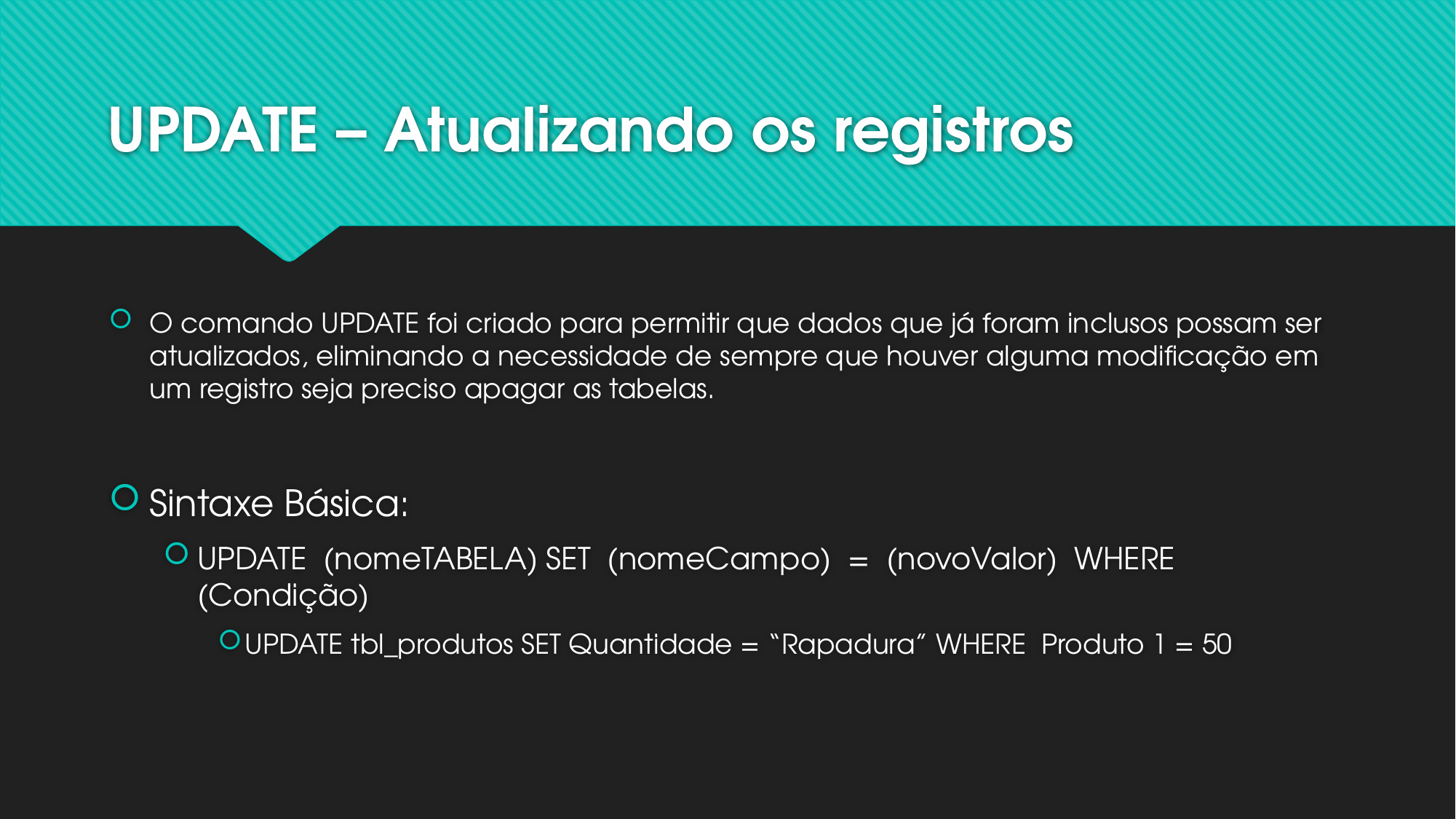

# UPDATE – Atualizando os registros
O comando UPDATE foi criado para permitir que dados que já foram inclusos possam ser atualizados, eliminando a necessidade de sempre que houver alguma modificação em um registro seja preciso apagar as tabelas.

Sintaxe Básica:
UPDATE  (nomeTABELA) SET  (nomeCampo)  =  (novoValor)  WHERE (Condição)
UPDATE tbl_produtos SET Quantidade = “Rapadura” WHERE  Produto 1 = 50